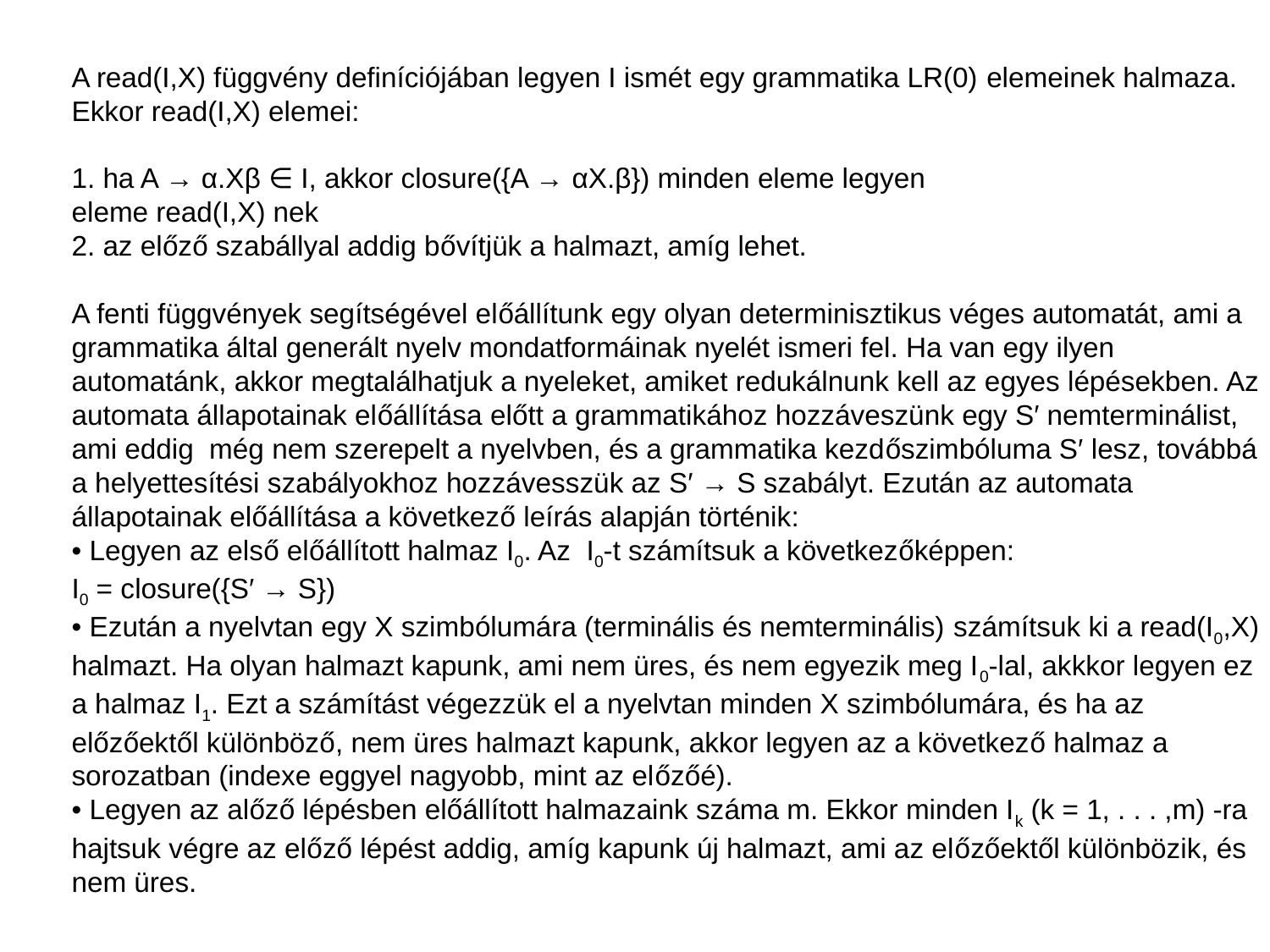

A read(I,X) függvény definíciójában legyen I ismét egy grammatika LR(0) elemeinek halmaza.
Ekkor read(I,X) elemei:

1. ha A → α.Xβ ∈ I, akkor closure({A → αX.β}) minden eleme legyen
eleme read(I,X) nek
2. az előző szabállyal addig bővítjük a halmazt, amíg lehet.

A fenti függvények segítségével előállítunk egy olyan determinisztikus véges automatát, ami a
grammatika által generált nyelv mondatformáinak nyelét ismeri fel. Ha van egy ilyen
automatánk, akkor megtalálhatjuk a nyeleket, amiket redukálnunk kell az egyes lépésekben. Az
automata állapotainak előállítása előtt a grammatikához hozzáveszünk egy S′ nemterminálist,
ami eddig  még nem szerepelt a nyelvben, és a grammatika kezdőszimbóluma S′ lesz, továbbá
a helyettesítési szabályokhoz hozzávesszük az S′ → S szabályt. Ezután az automata
állapotainak előállítása a következő leírás alapján történik:
• Legyen az első előállított halmaz I0. Az  I0-t számítsuk a következőképpen:
I0 = closure({S′ → S})
• Ezután a nyelvtan egy X szimbólumára (terminális és nemterminális) számítsuk ki a read(I0,X)
halmazt. Ha olyan halmazt kapunk, ami nem üres, és nem egyezik meg I0-lal, akkkor legyen ez
a halmaz I1. Ezt a számítást végezzük el a nyelvtan minden X szimbólumára, és ha az
előzőektől különböző, nem üres halmazt kapunk, akkor legyen az a következő halmaz a
sorozatban (indexe eggyel nagyobb, mint az előzőé).
• Legyen az alőző lépésben előállított halmazaink száma m. Ekkor minden Ik (k = 1, . . . ,m) -ra
hajtsuk végre az előző lépést addig, amíg kapunk új halmazt, ami az előzőektől különbözik, és
nem üres.